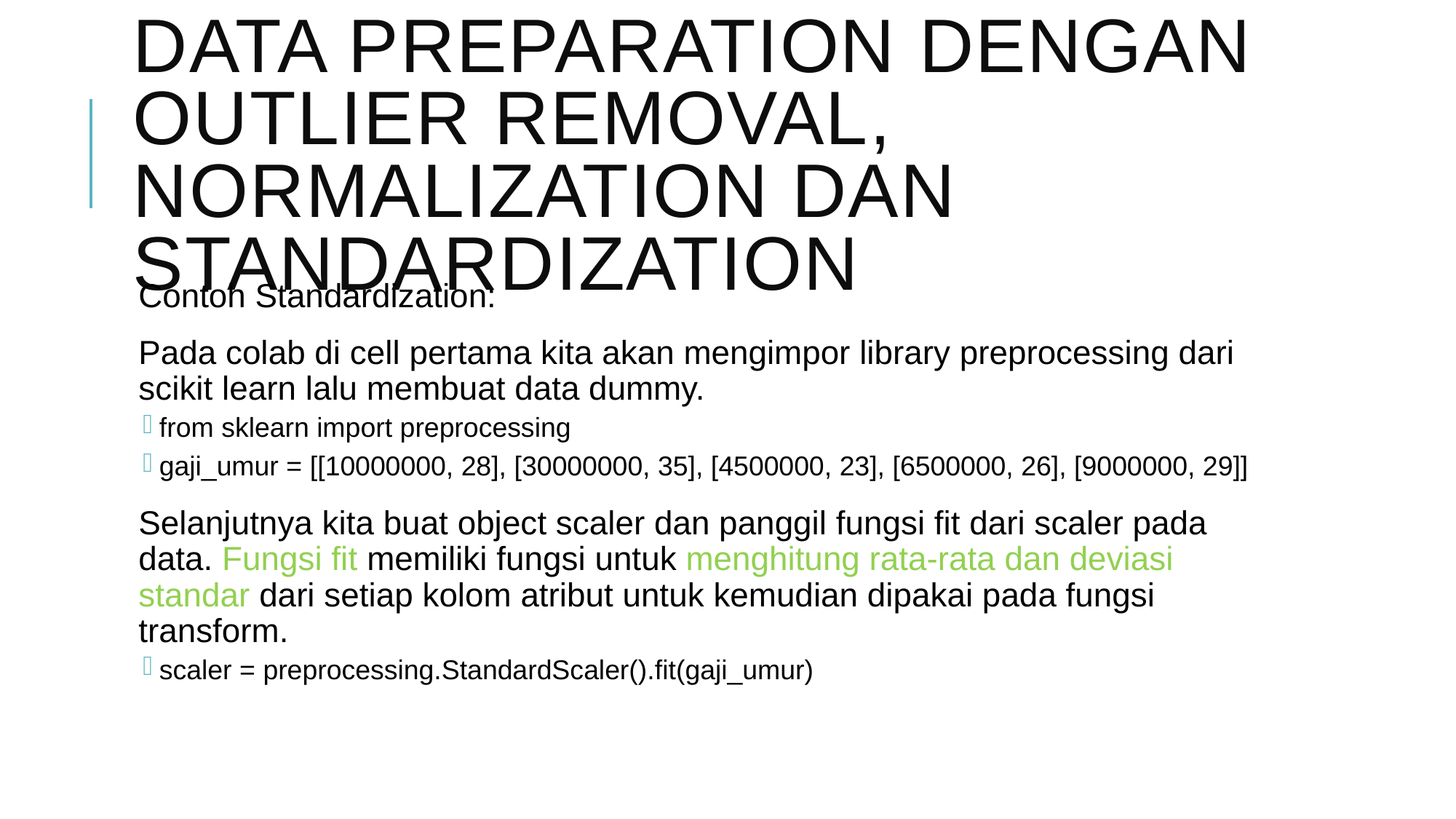

# Data Preparation dengan Outlier Removal, Normalization dan Standardization
Contoh Standardization:
Pada colab di cell pertama kita akan mengimpor library preprocessing dari scikit learn lalu membuat data dummy.
from sklearn import preprocessing
gaji_umur = [[10000000, 28], [30000000, 35], [4500000, 23], [6500000, 26], [9000000, 29]]
Selanjutnya kita buat object scaler dan panggil fungsi fit dari scaler pada data. Fungsi fit memiliki fungsi untuk menghitung rata-rata dan deviasi standar dari setiap kolom atribut untuk kemudian dipakai pada fungsi transform.
scaler = preprocessing.StandardScaler().fit(gaji_umur)